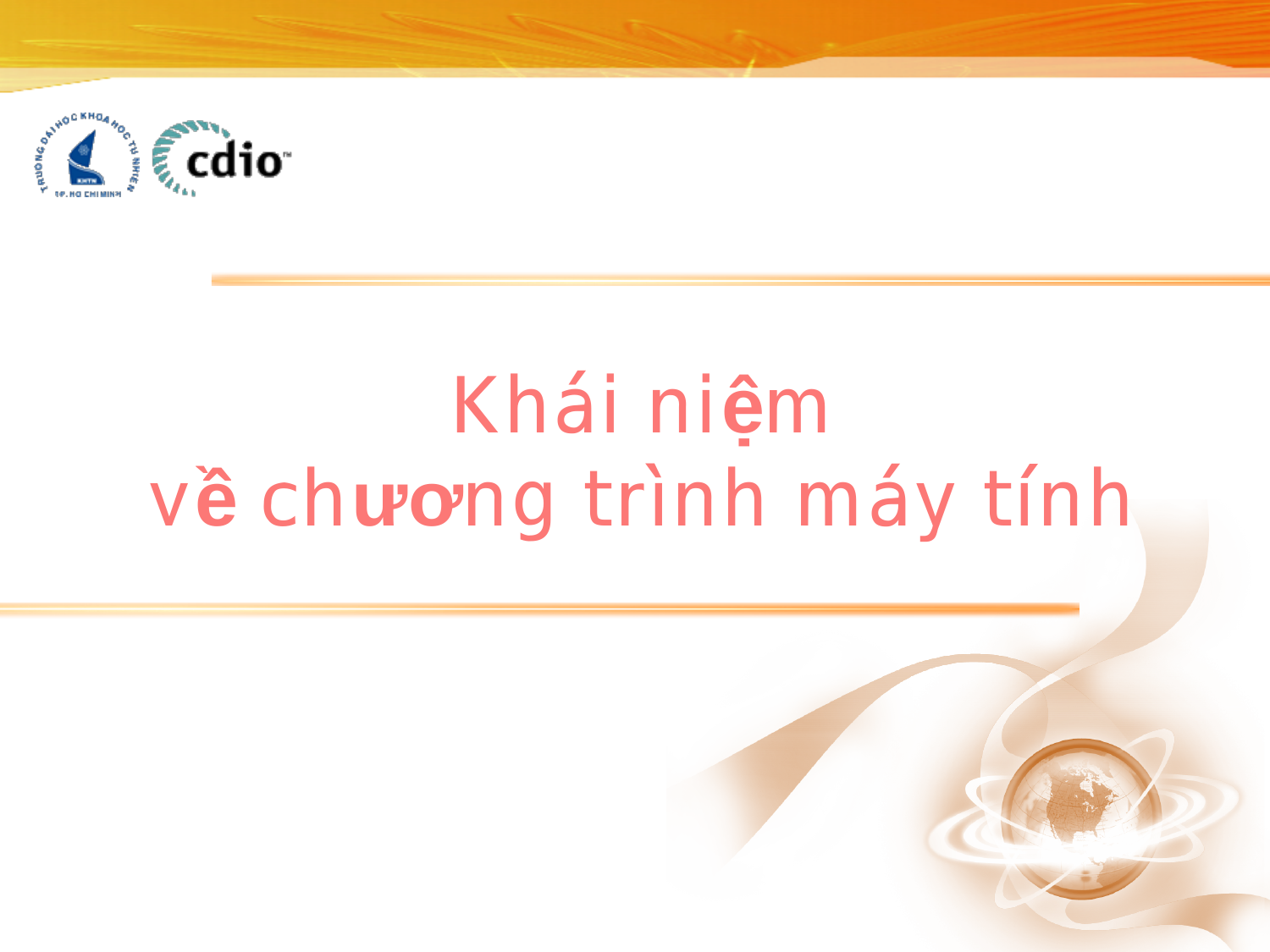

# Khái niệm về chương trình máy tính